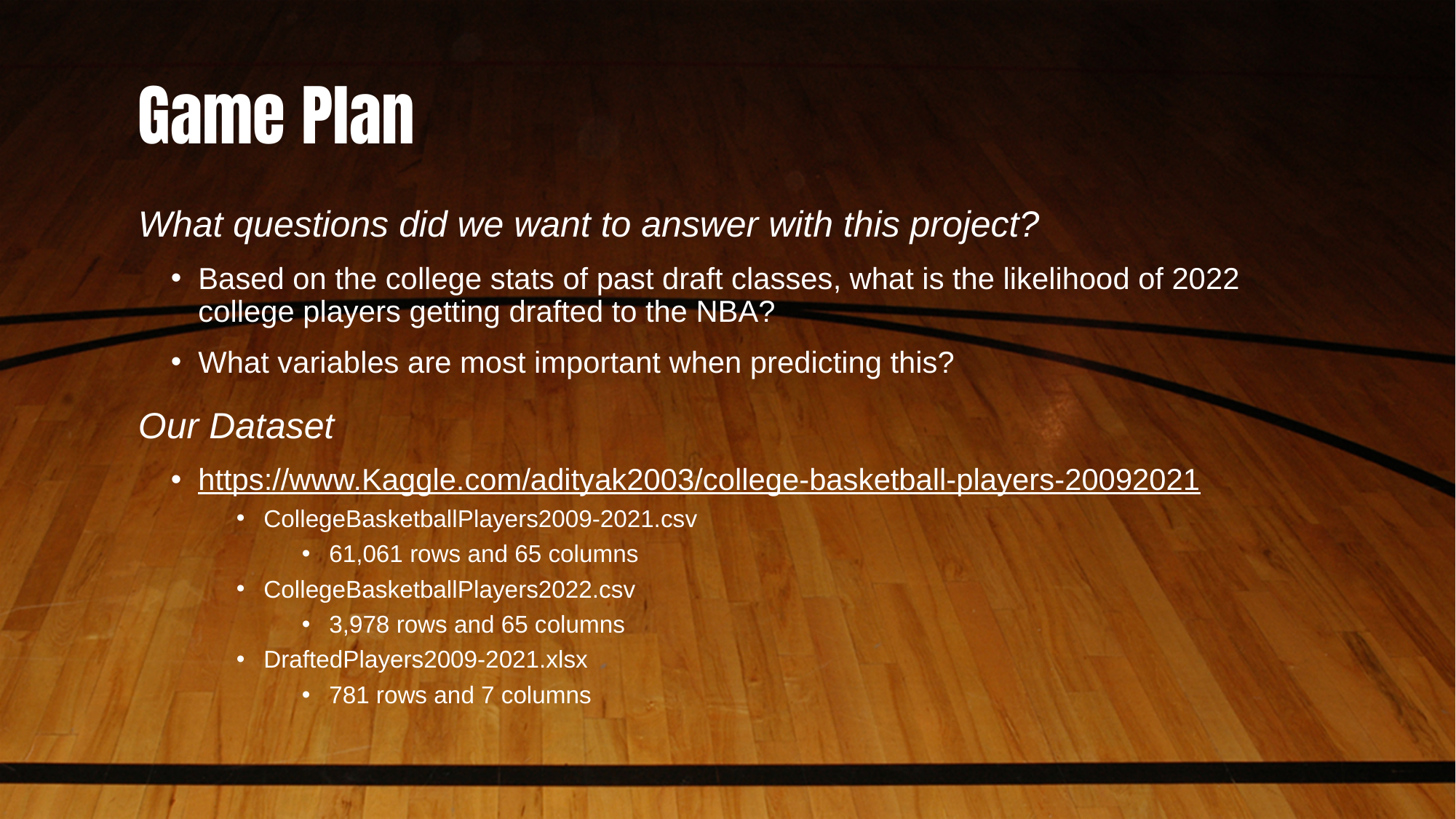

# Game Plan
What questions did we want to answer with this project?
Based on the college stats of past draft classes, what is the likelihood of 2022 college players getting drafted to the NBA?
What variables are most important when predicting this?
Our Dataset
https://www.Kaggle.com/adityak2003/college-basketball-players-20092021
CollegeBasketballPlayers2009-2021.csv
61,061 rows and 65 columns
CollegeBasketballPlayers2022.csv
3,978 rows and 65 columns
DraftedPlayers2009-2021.xlsx
781 rows and 7 columns